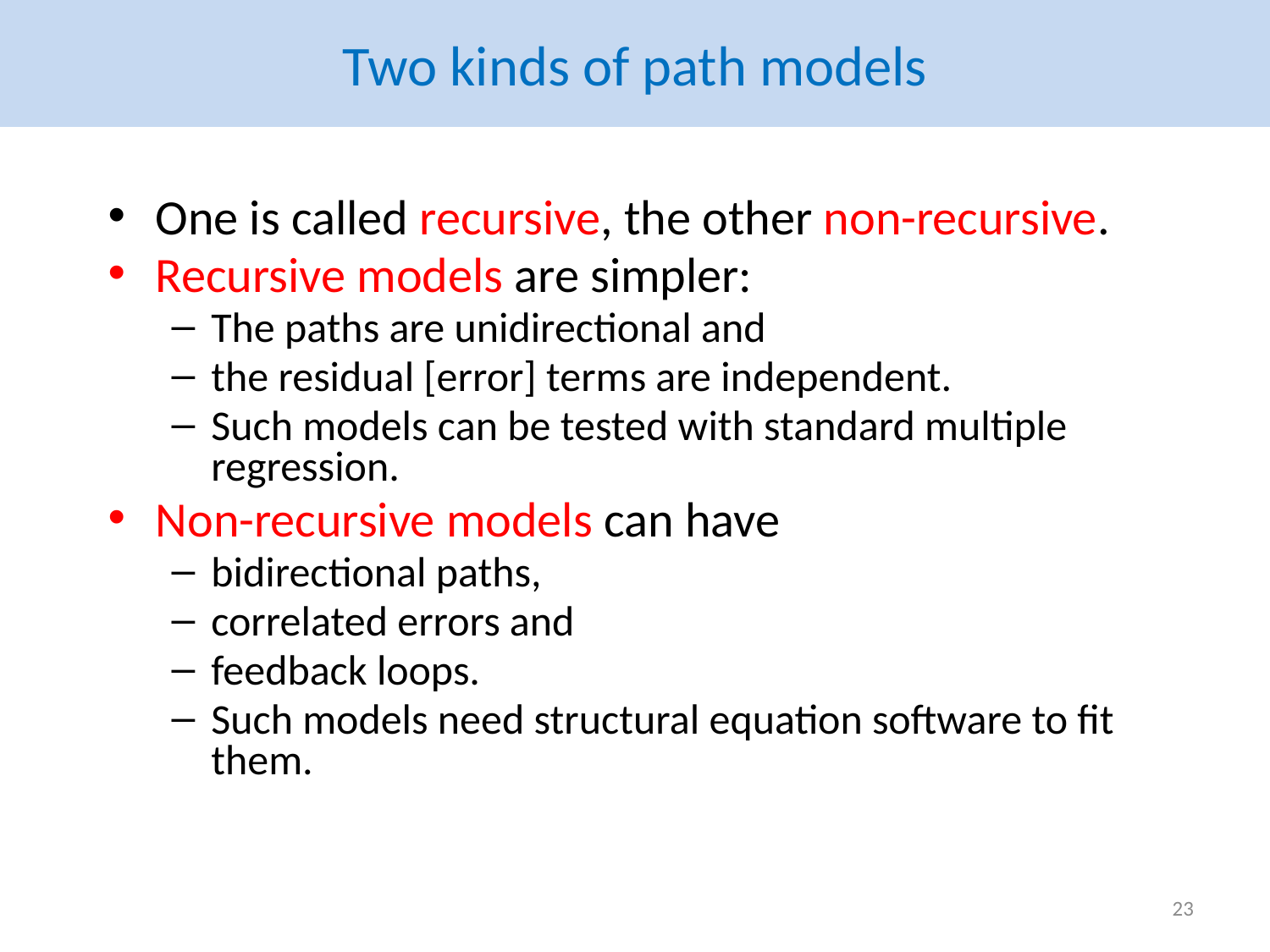

# Two kinds of path models
One is called recursive, the other non-recursive.
Recursive models are simpler:
The paths are unidirectional and
the residual [error] terms are independent.
Such models can be tested with standard multiple regression.
Non-recursive models can have
bidirectional paths,
correlated errors and
feedback loops.
Such models need structural equation software to fit them.
23